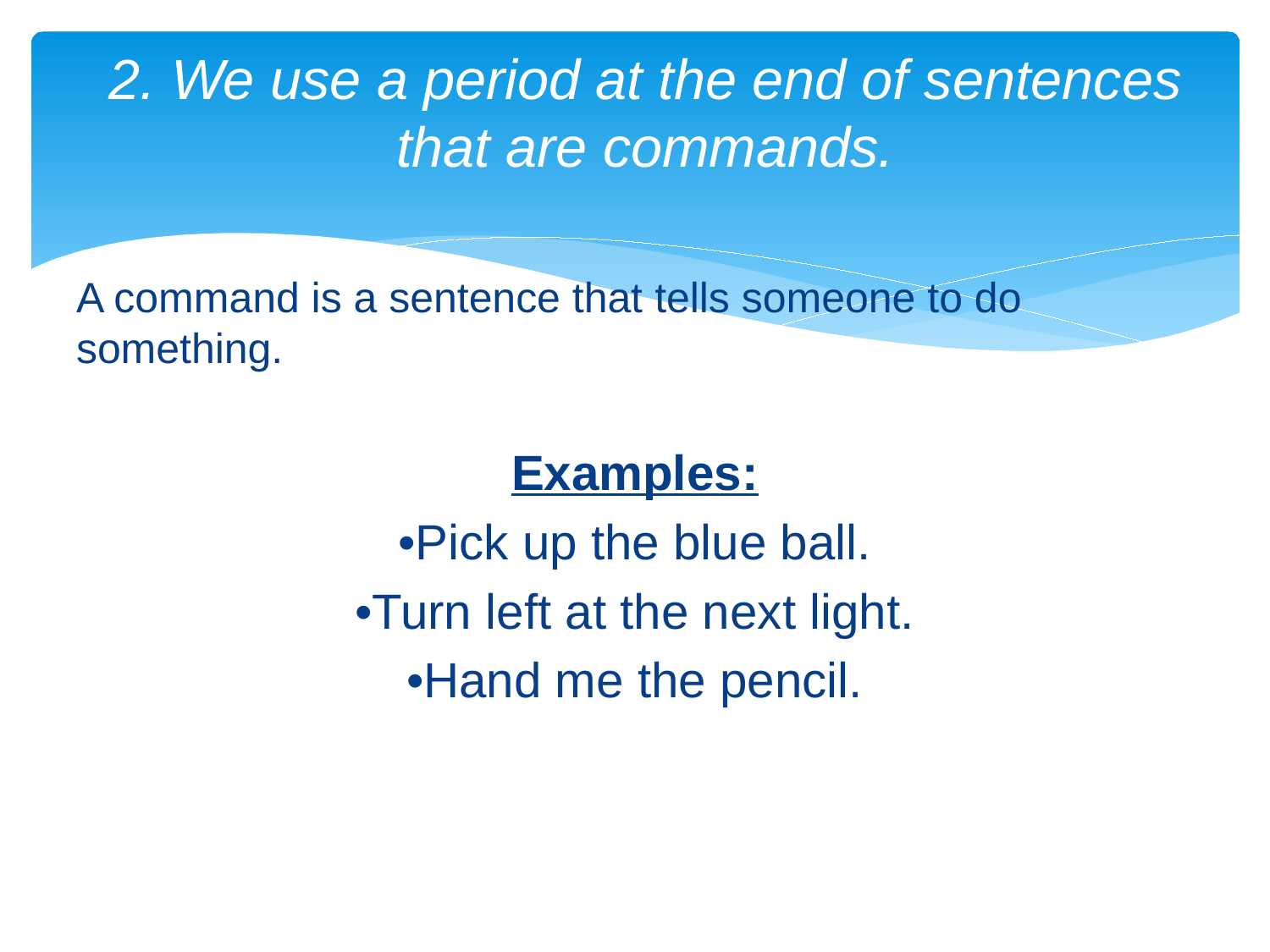

# 2. We use a period at the end of sentences that are commands.
A command is a sentence that tells someone to do something.

Examples:
•Pick up the blue ball.
•Turn left at the next light.
•Hand me the pencil.